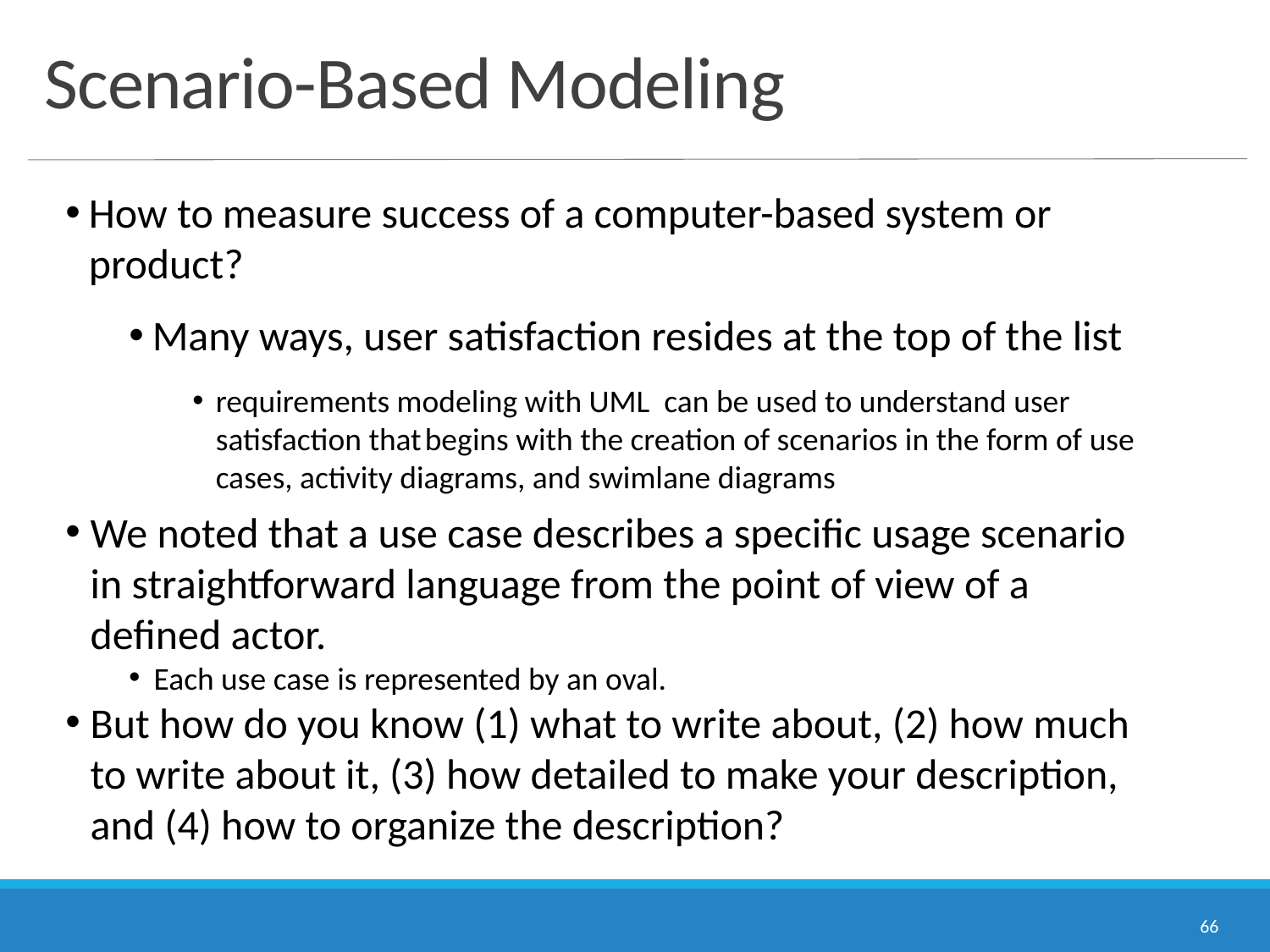

# Scenario-Based Modeling
How to measure success of a computer-based system or product?
Many ways, user satisfaction resides at the top of the list
requirements modeling with UML  can be used to understand user satisfaction that begins with the creation of scenarios in the form of use cases, activity diagrams, and swimlane diagrams
We noted that a use case describes a specific usage scenario in straightforward language from the point of view of a defined actor.
Each use case is represented by an oval.
But how do you know (1) what to write about, (2) how much to write about it, (3) how detailed to make your description, and (4) how to organize the description?
66